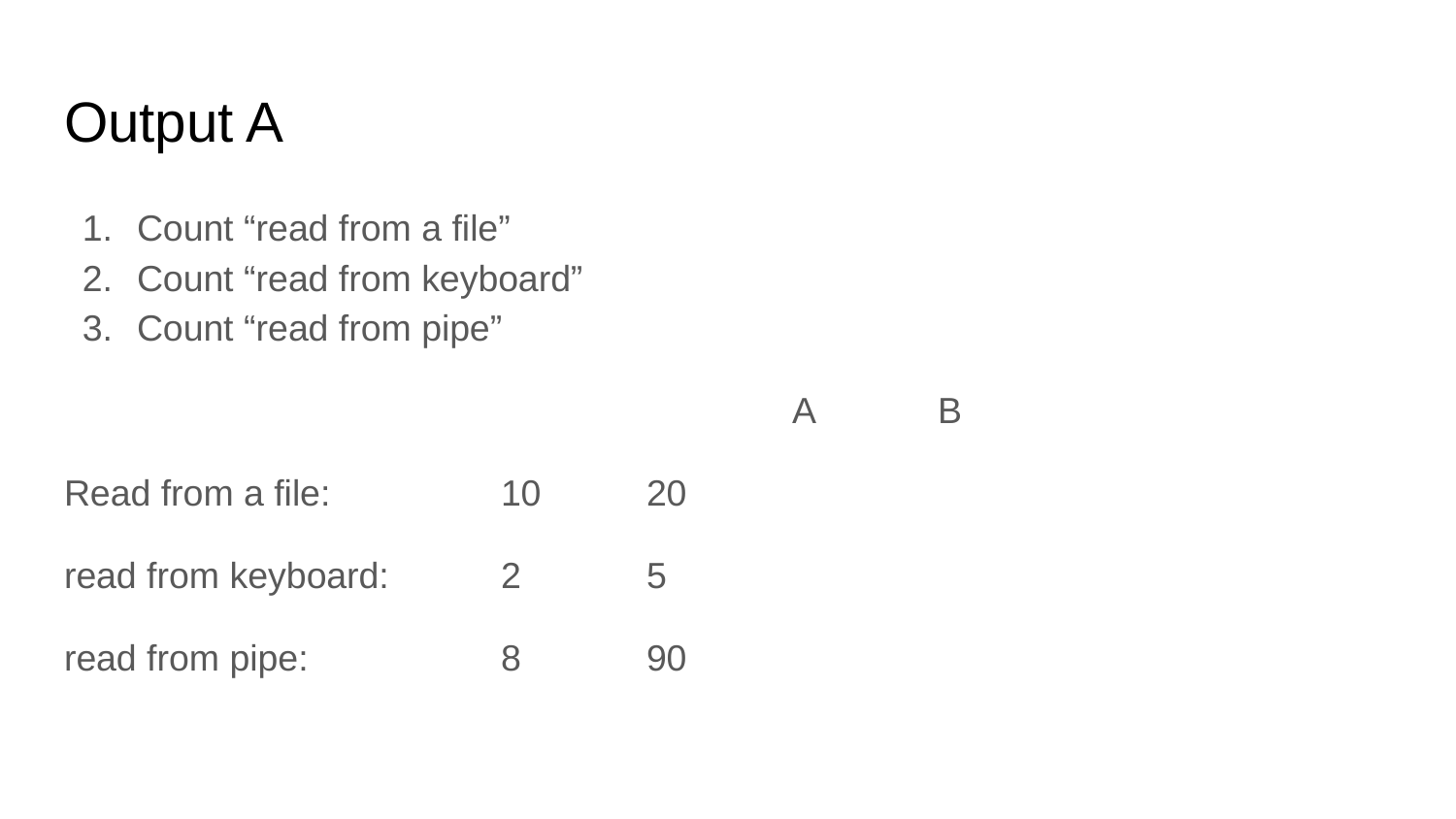

# Output A
Count “read from a file”
Count “read from keyboard”
Count “read from pipe”
					A	B
Read from a file:		10	20
read from keyboard: 	2	5
read from pipe: 		8	90